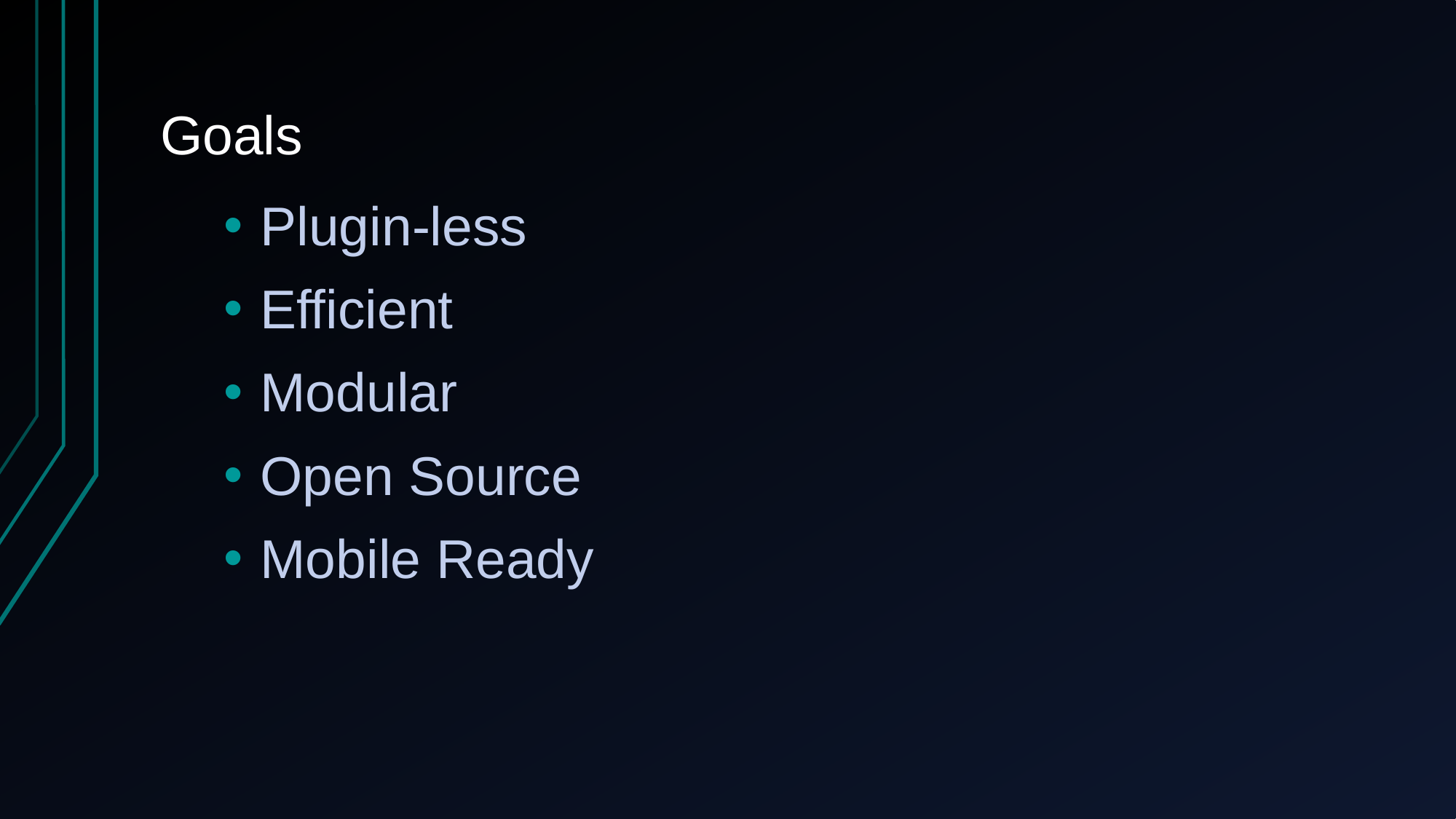

# Goals
Plugin-less
Efficient
Modular
Open Source
Mobile Ready